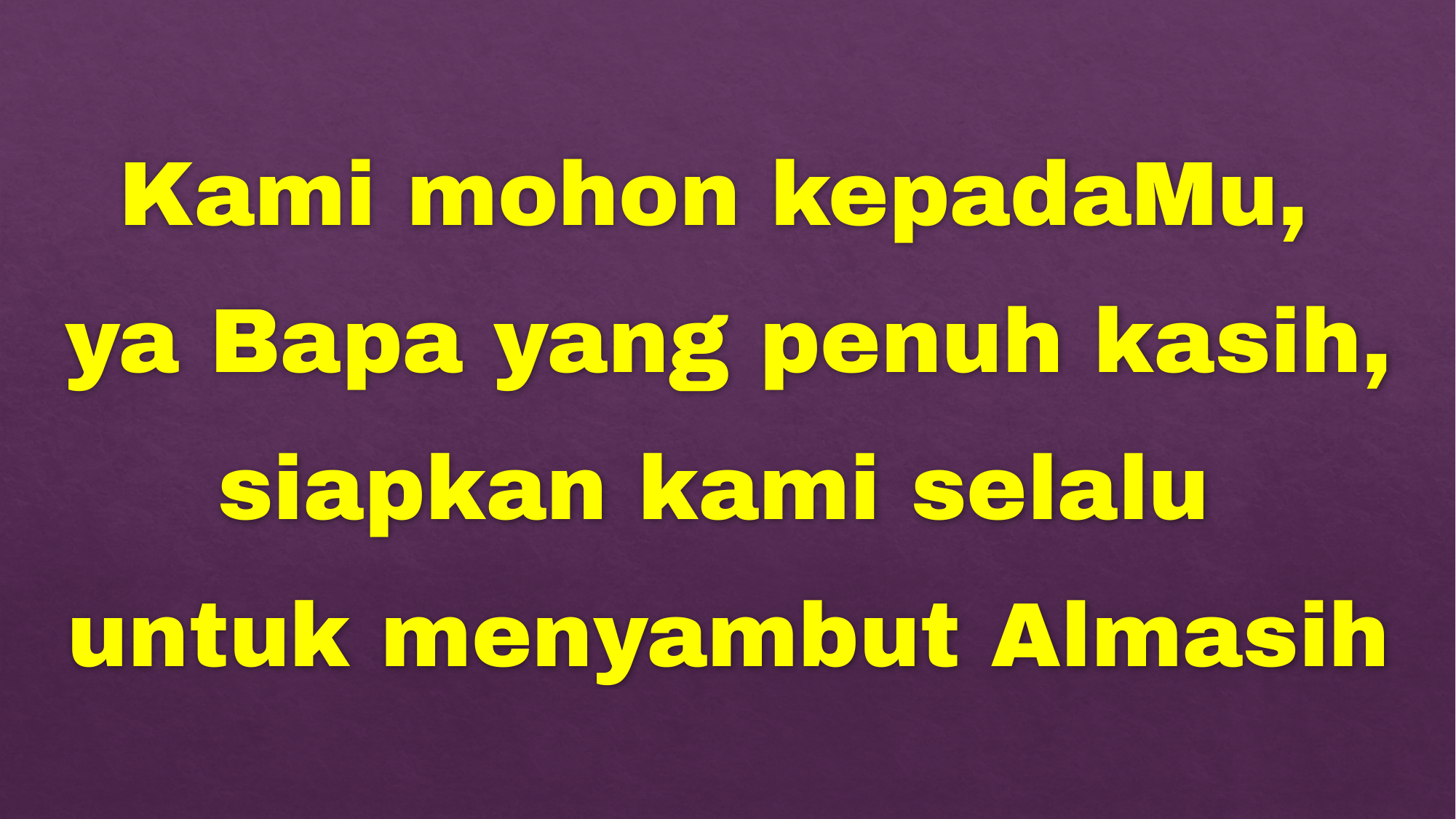

Kami mohon kepadaMu,
ya Bapa yang penuh kasih,
siapkan kami selalu
untuk menyambut Almasih